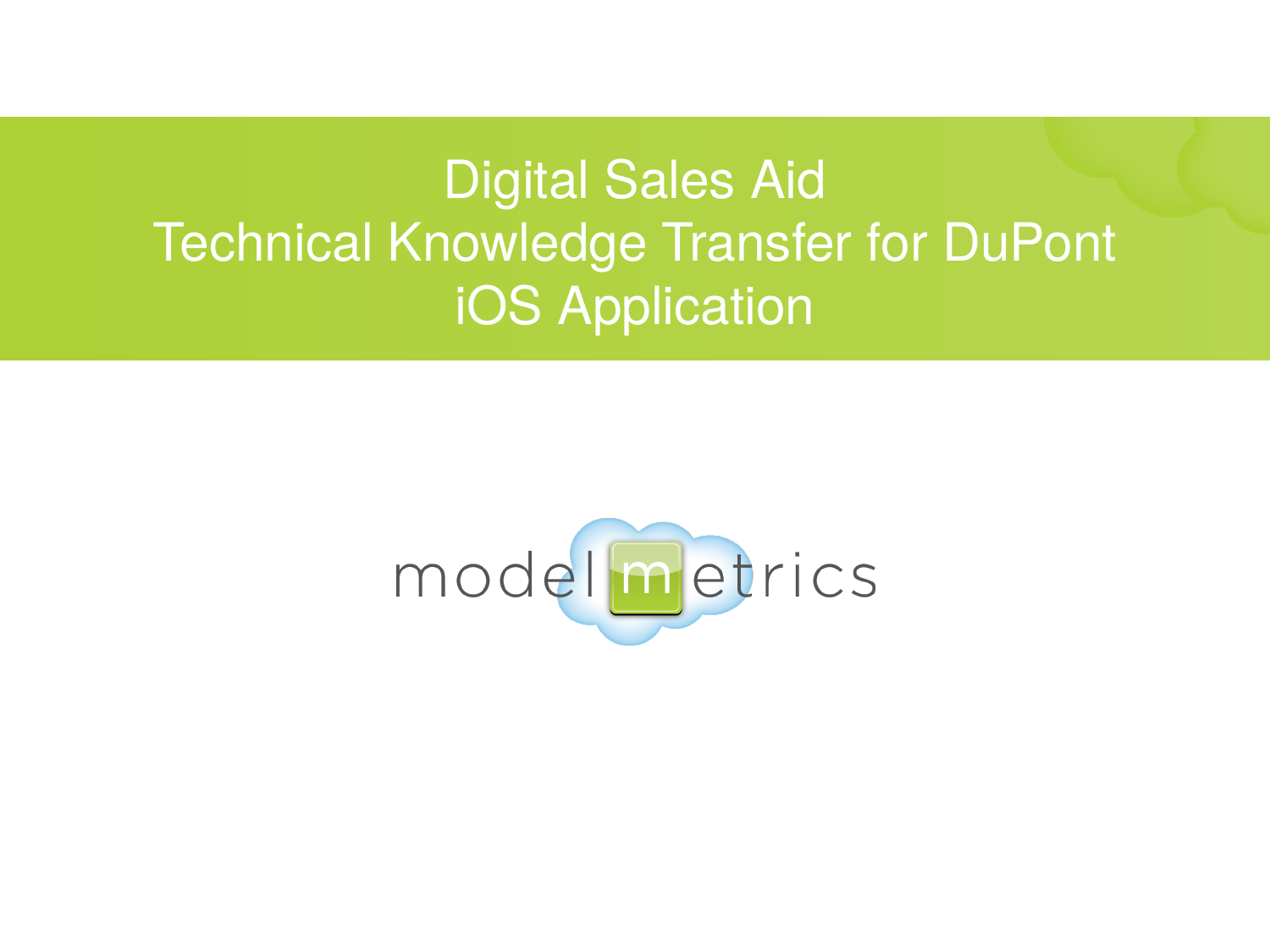

# Digital Sales Aid Technical Knowledge Transfer for DuPont iOS Application